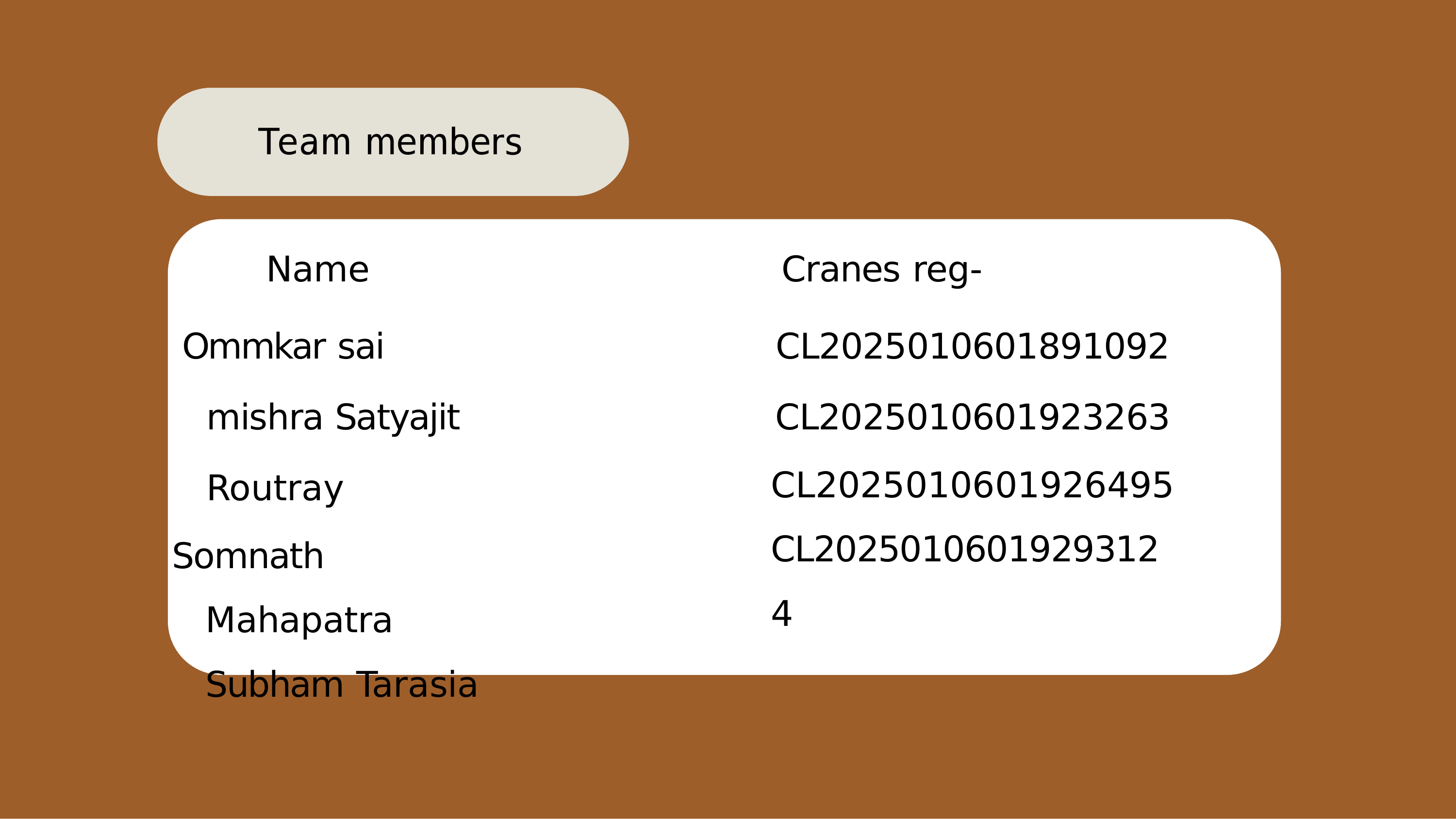

# Team members
Name
Ommkar sai mishra Satyajit Routray
Somnath Mahapatra Subham Tarasia
Cranes reg-
CL2025010601891092 CL2025010601923263
CL2025010601926495 CL20250106019293124